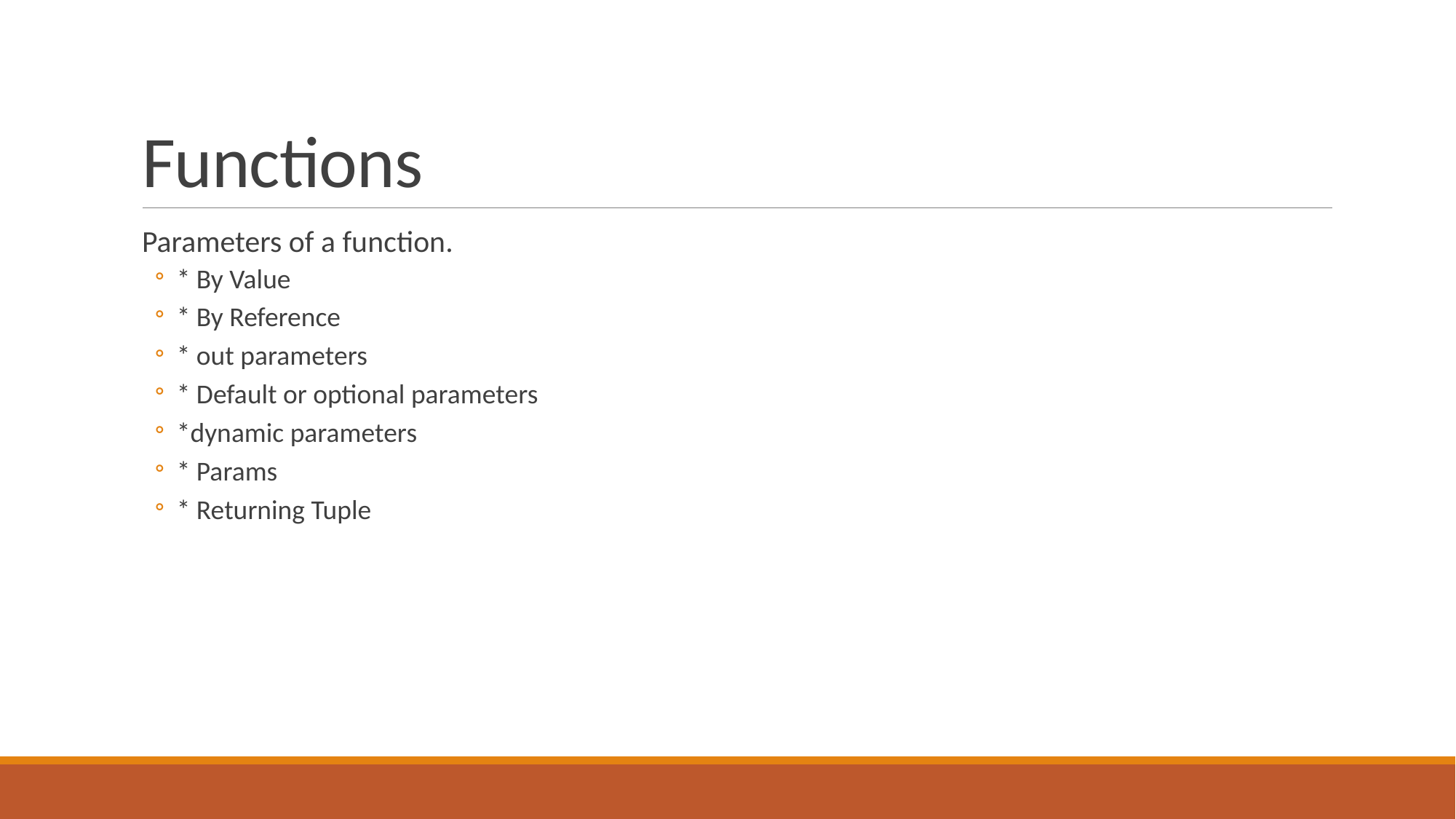

# Functions
Parameters of a function.
* By Value
* By Reference
* out parameters
* Default or optional parameters
*dynamic parameters
* Params
* Returning Tuple